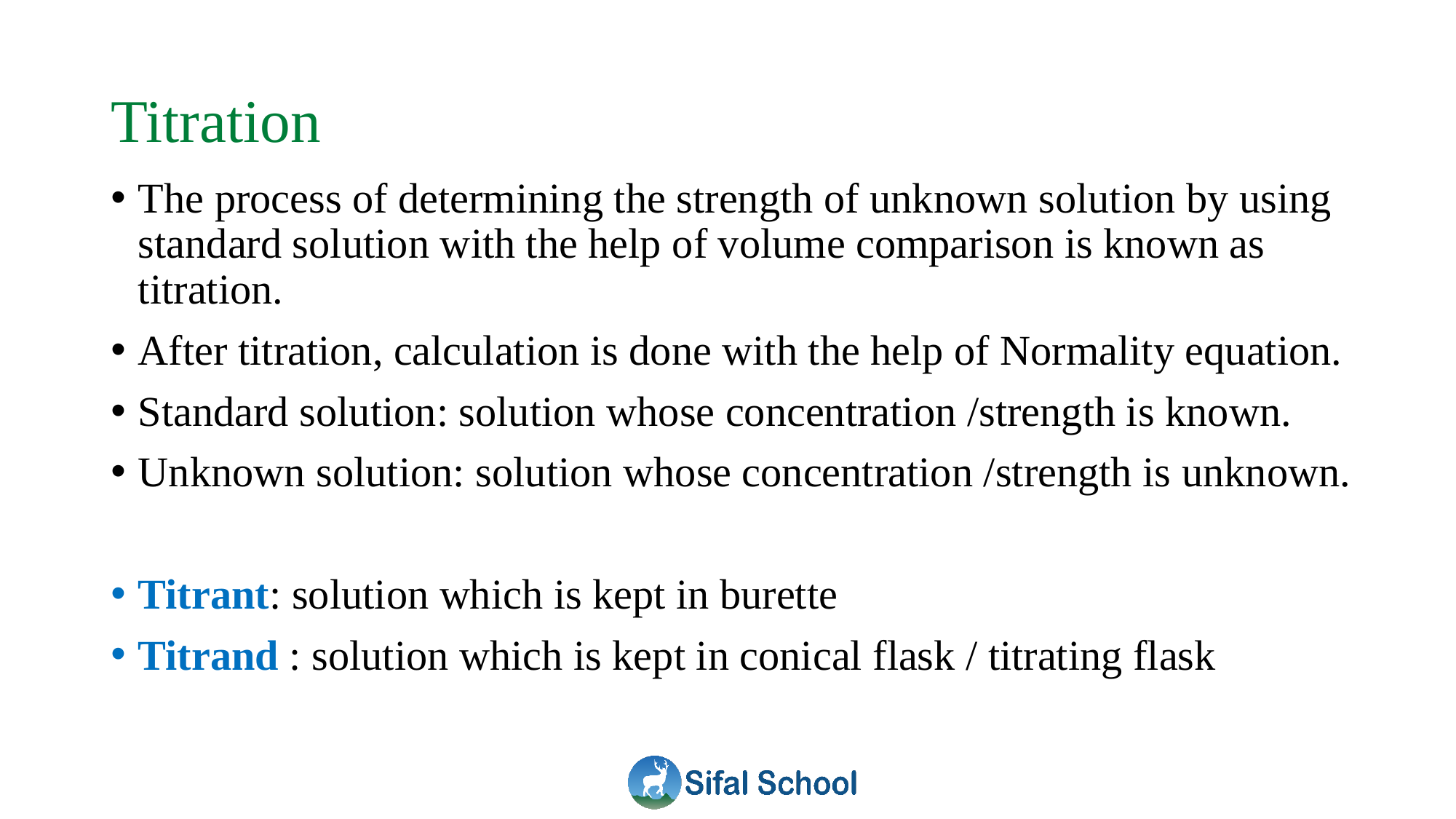

# Titration
The process of determining the strength of unknown solution by using standard solution with the help of volume comparison is known as titration.
After titration, calculation is done with the help of Normality equation.
Standard solution: solution whose concentration /strength is known.
Unknown solution: solution whose concentration /strength is unknown.

Titrant: solution which is kept in burette
Titrand : solution which is kept in conical flask / titrating flask